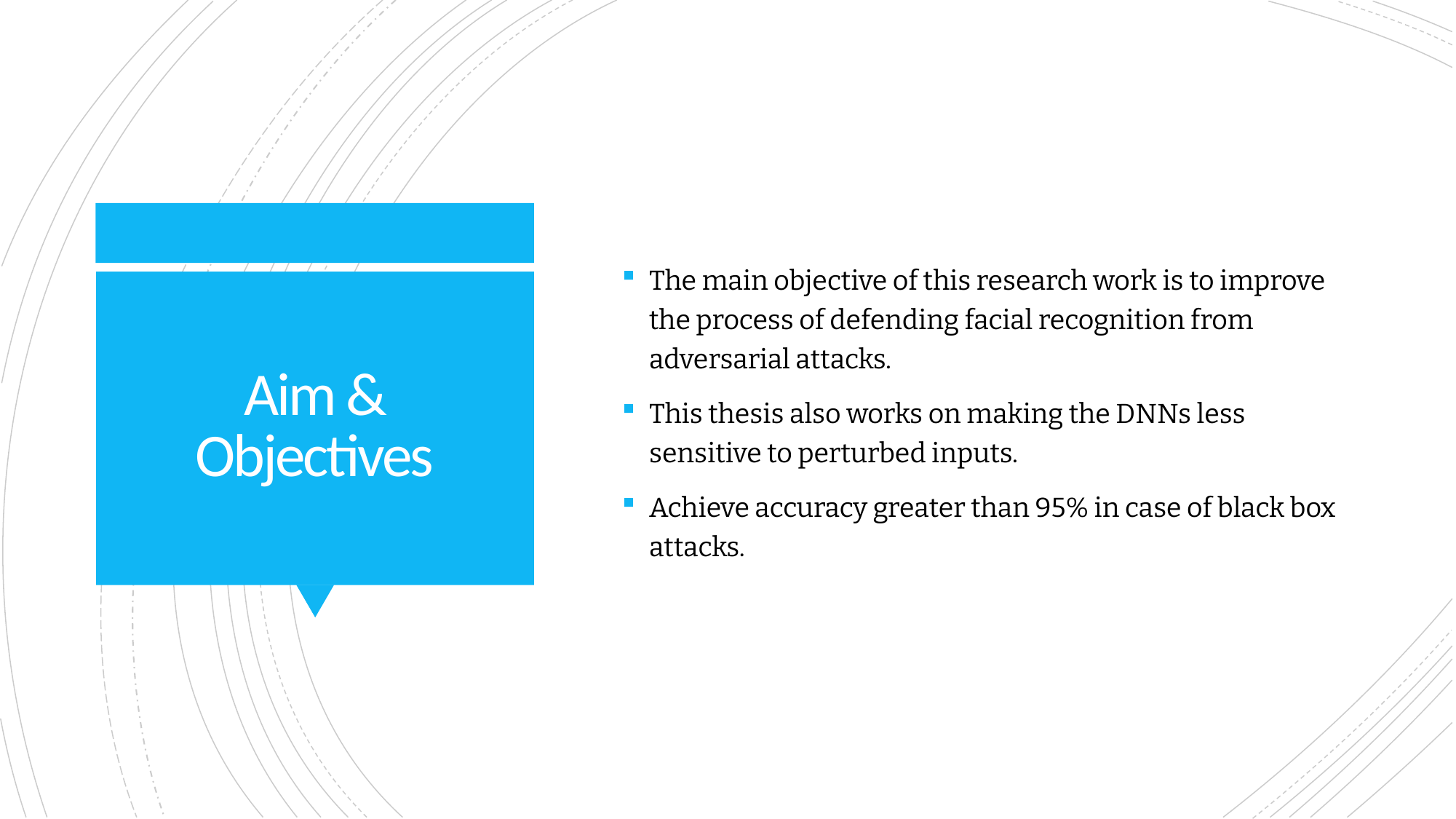

The main objective of this research work is to improve the process of defending facial recognition from adversarial attacks.
This thesis also works on making the DNNs less sensitive to perturbed inputs.
Achieve accuracy greater than 95% in case of black box attacks.
# Aim & Objectives